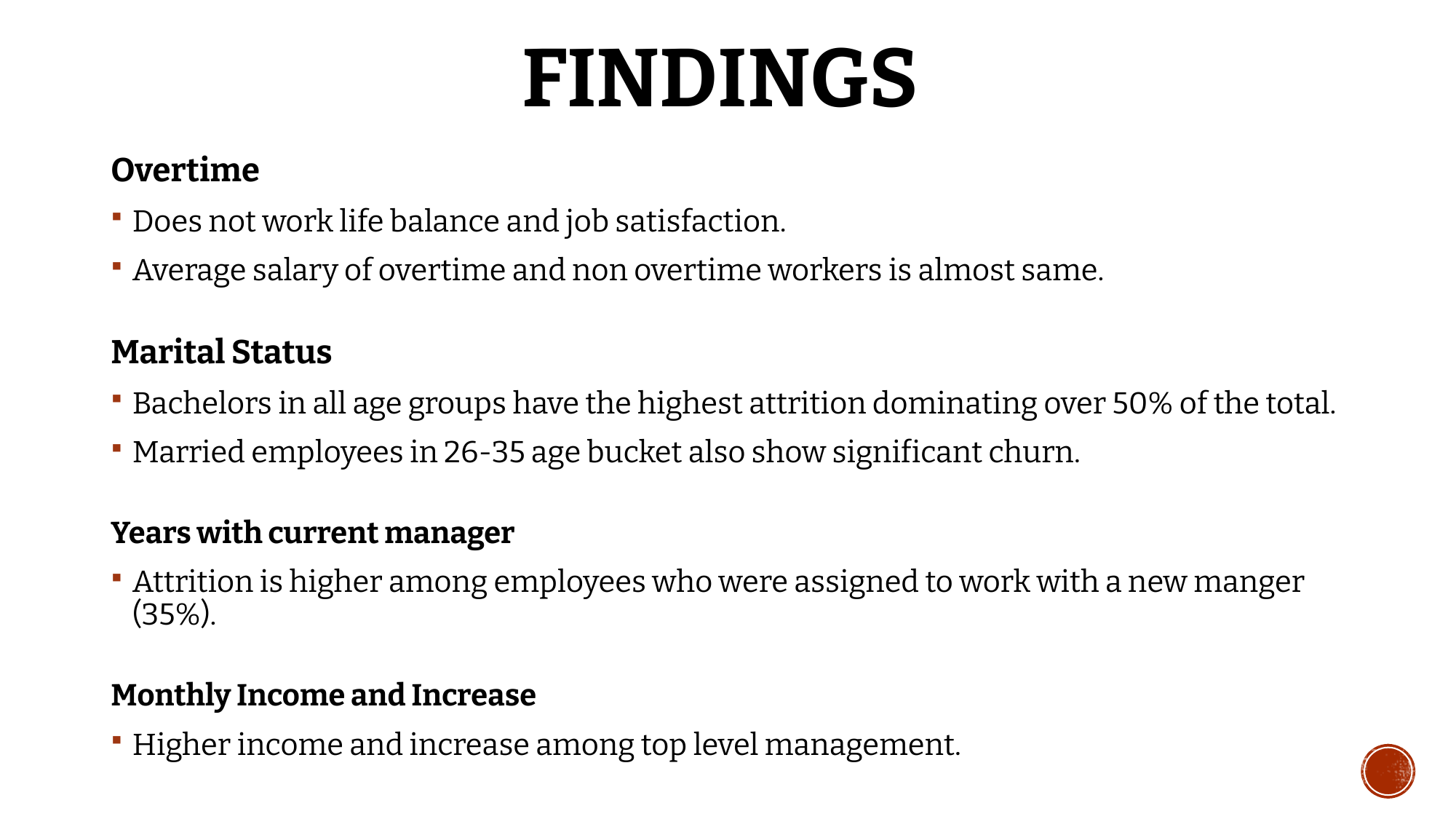

# Findings
Overtime
Does not work life balance and job satisfaction.
Average salary of overtime and non overtime workers is almost same.

Marital Status
Bachelors in all age groups have the highest attrition dominating over 50% of the total.
Married employees in 26-35 age bucket also show significant churn.

Years with current manager
Attrition is higher among employees who were assigned to work with a new manger (35%).

Monthly Income and Increase
Higher income and increase among top level management.